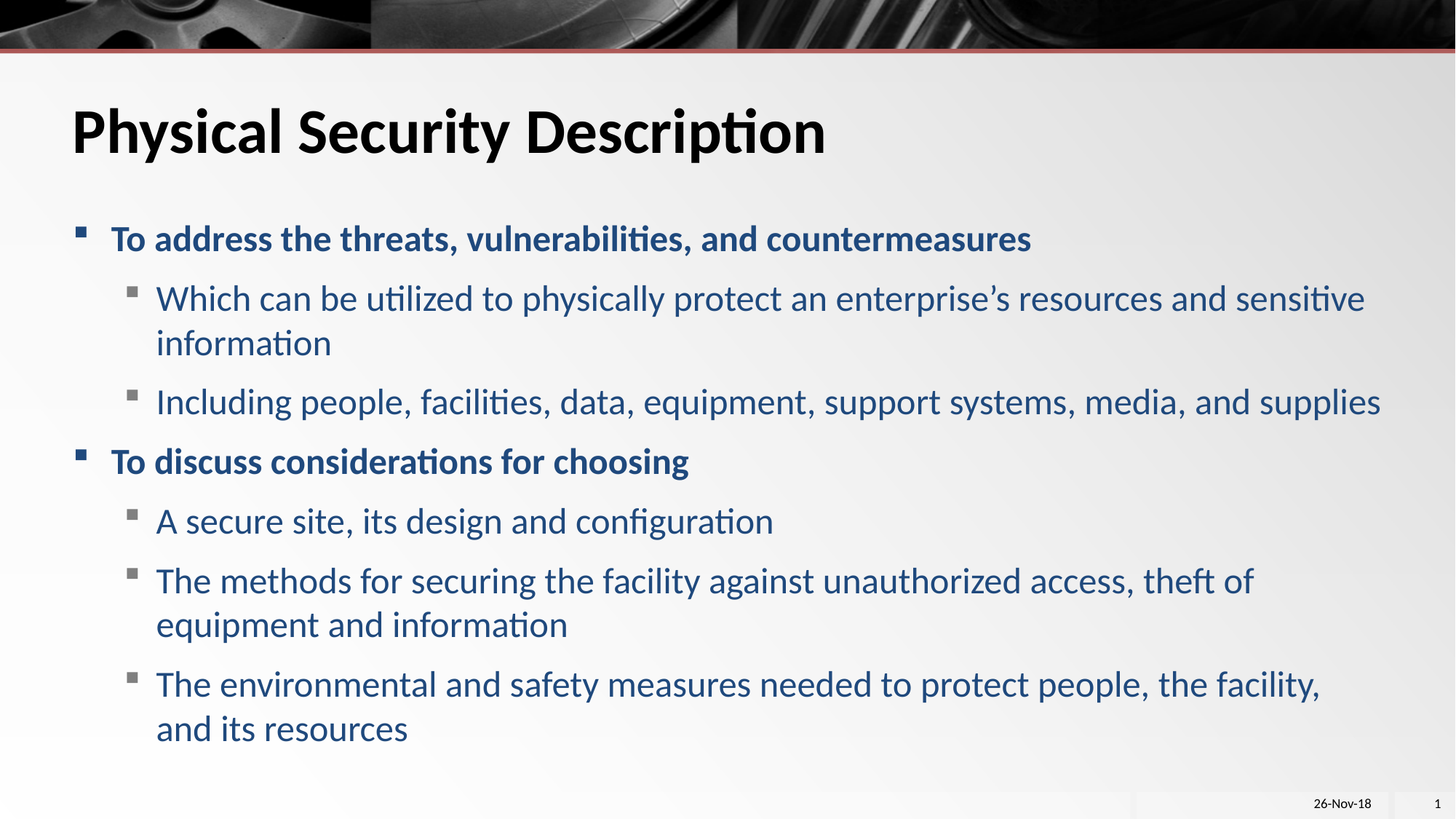

# Physical Security Description
To address the threats, vulnerabilities, and countermeasures
Which can be utilized to physically protect an enterprise’s resources and sensitive information
Including people, facilities, data, equipment, support systems, media, and supplies
To discuss considerations for choosing
A secure site, its design and configuration
The methods for securing the facility against unauthorized access, theft of equipment and information
The environmental and safety measures needed to protect people, the facility, and its resources
26-Nov-18
1